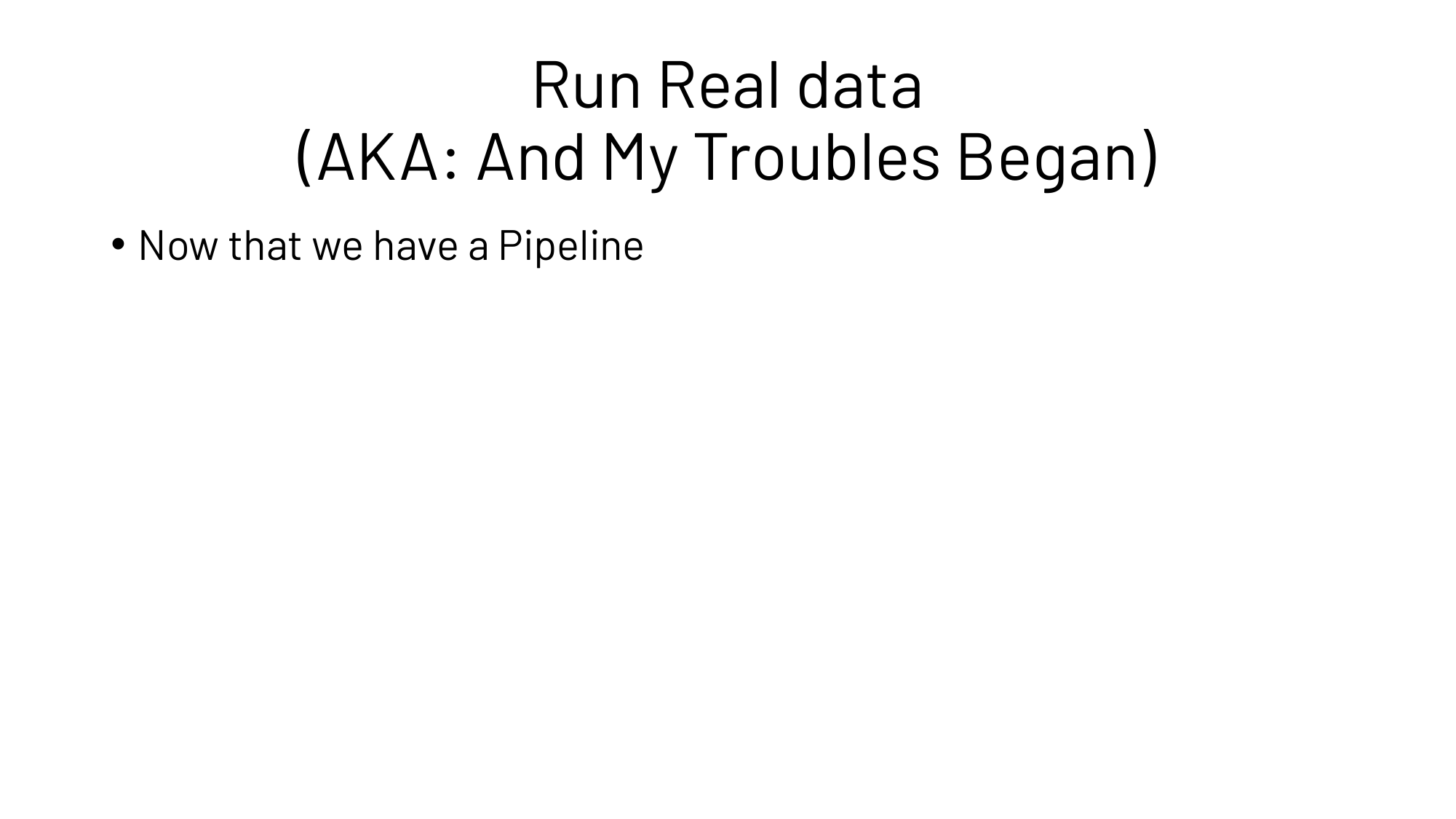

# Run Real data (AKA: And My Troubles Began)
Now that we have a Pipeline